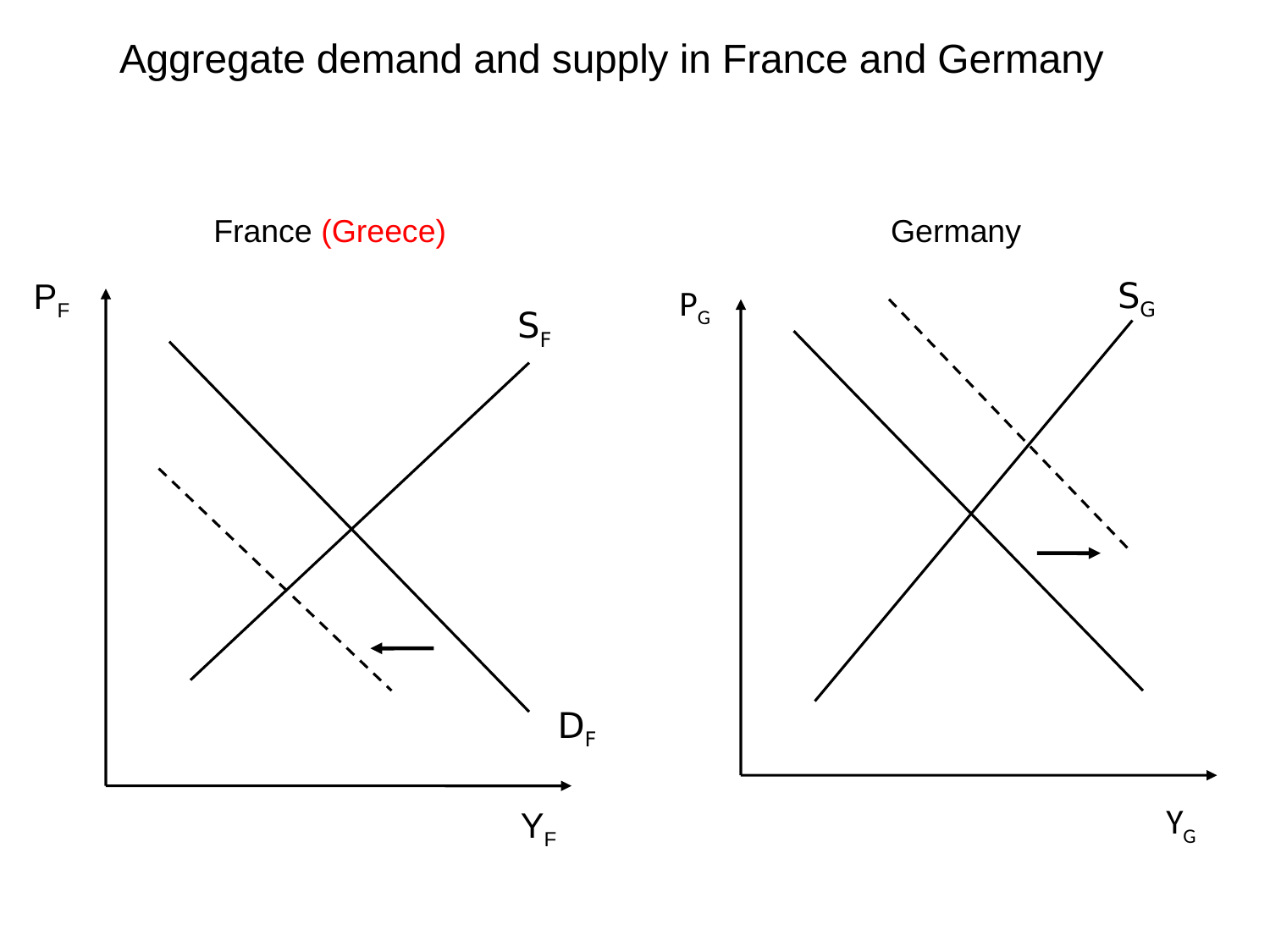

# Aggregate demand and supply in France and Germany
France (Greece)
Germany

SG
PF
PG

SF

DF

YG
YF